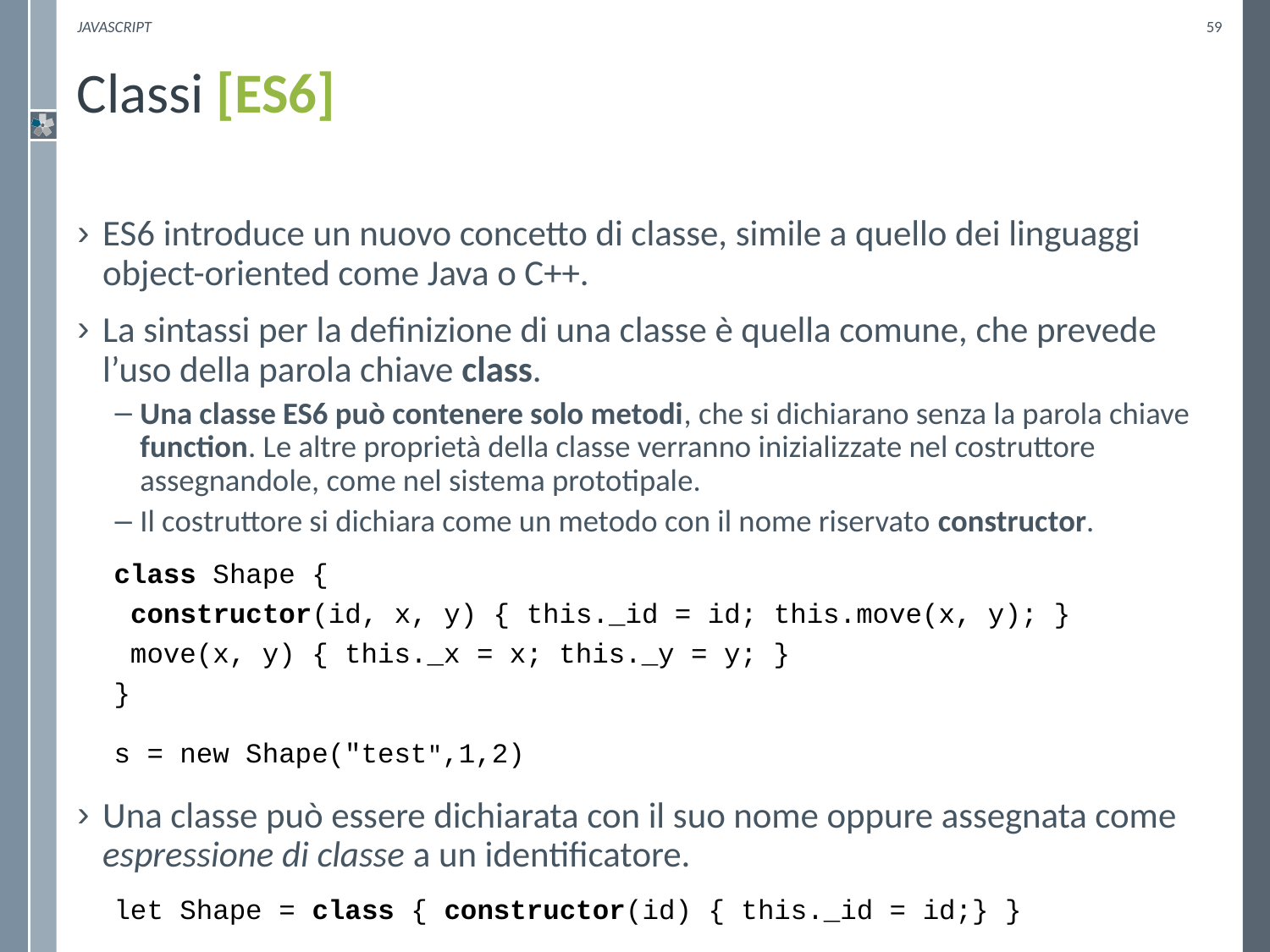

Javascript
59
# Classi [ES6]
ES6 introduce un nuovo concetto di classe, simile a quello dei linguaggi object-oriented come Java o C++.
La sintassi per la definizione di una classe è quella comune, che prevede l’uso della parola chiave class.
Una classe ES6 può contenere solo metodi, che si dichiarano senza la parola chiave function. Le altre proprietà della classe verranno inizializzate nel costruttore assegnandole, come nel sistema prototipale.
Il costruttore si dichiara come un metodo con il nome riservato constructor.
class Shape {
 constructor(id, x, y) { this._id = id; this.move(x, y); }
 move(x, y) { this._x = x; this._y = y; }
}
s = new Shape("test",1,2)
Una classe può essere dichiarata con il suo nome oppure assegnata come espressione di classe a un identificatore.
let Shape = class { constructor(id) { this._id = id;} }